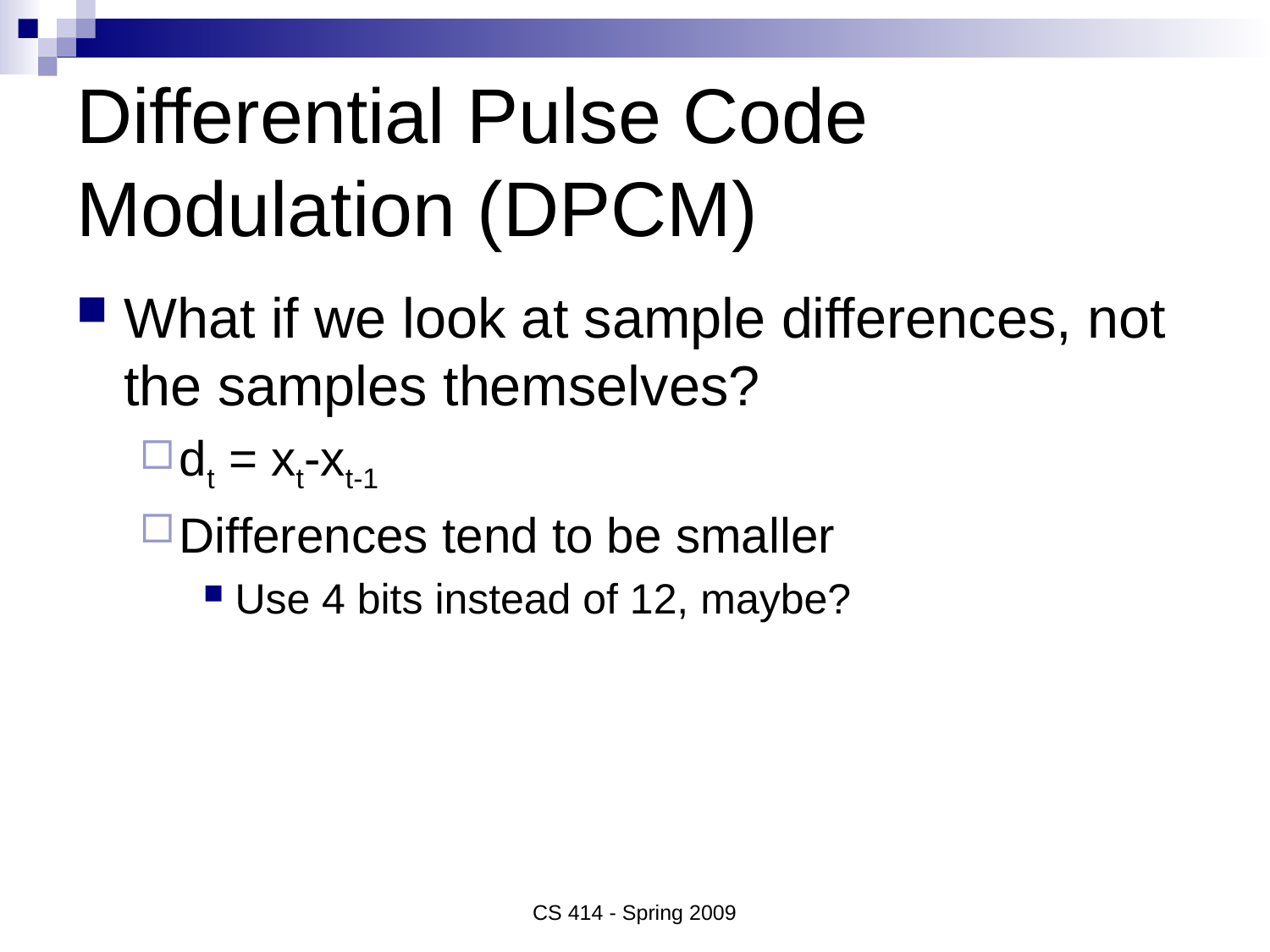

# Differential Pulse Code Modulation (DPCM)
What if we look at sample differences, not the samples themselves?
dt = xt-xt-1
Differences tend to be smaller
Use 4 bits instead of 12, maybe?
CS 414 - Spring 2009